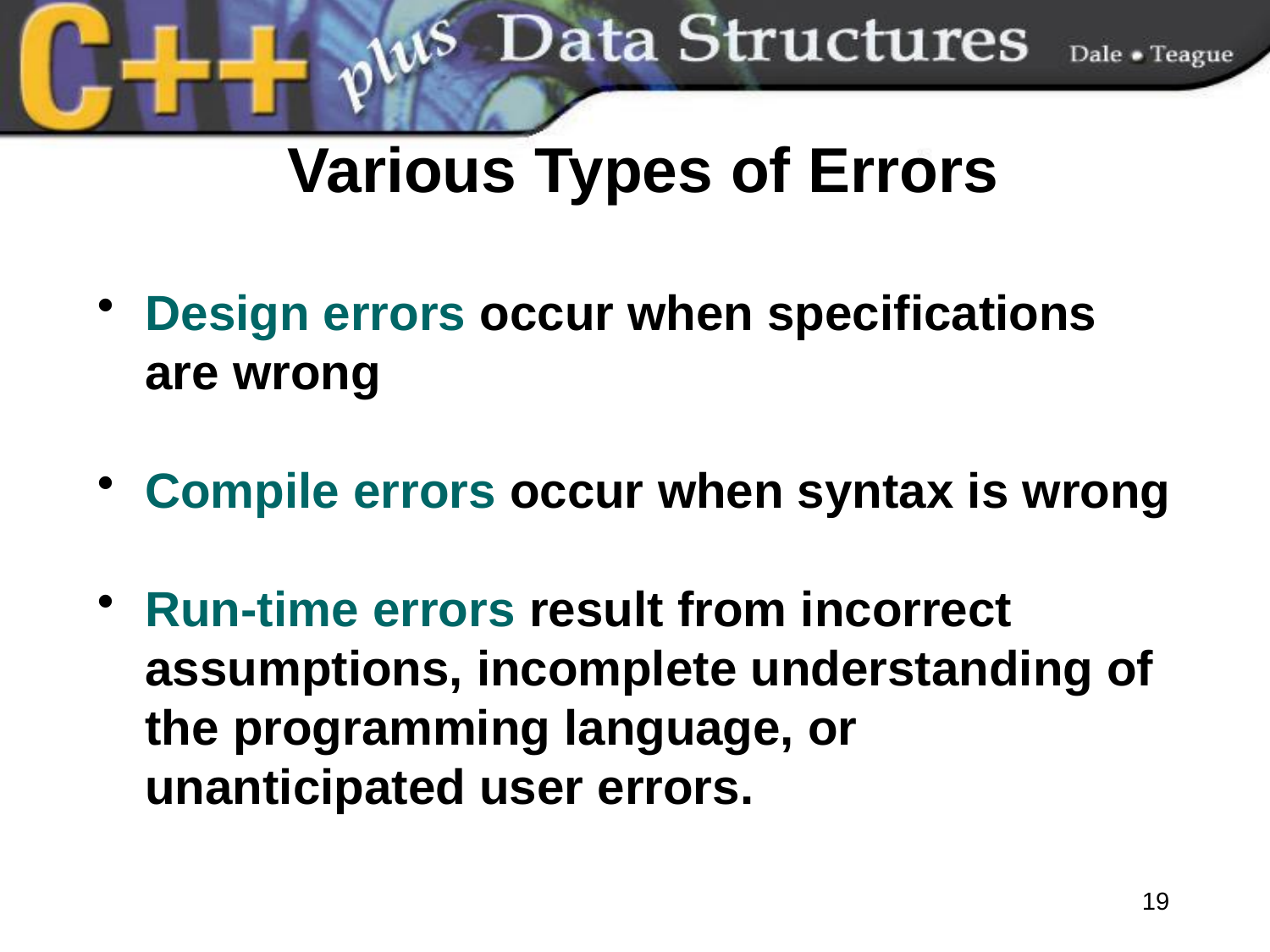

# Various Types of Errors
Design errors occur when specifications are wrong

Compile errors occur when syntax is wrong

Run-time errors result from incorrect assumptions, incomplete understanding of the programming language, or unanticipated user errors.